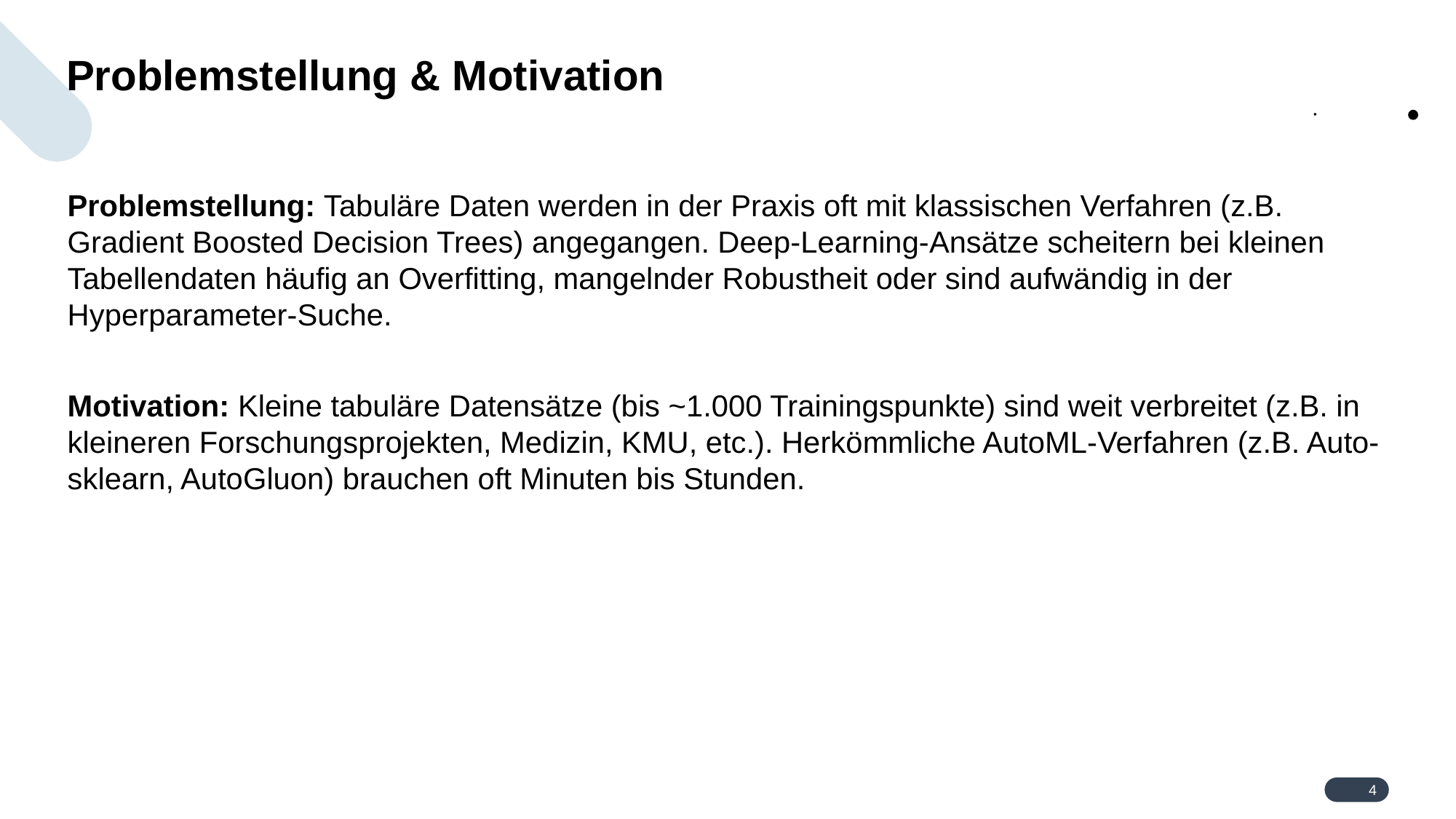

# Problemstellung & Motivation
Problemstellung: Tabuläre Daten werden in der Praxis oft mit klassischen Verfahren (z.B. Gradient Boosted Decision Trees) angegangen. Deep-Learning-Ansätze scheitern bei kleinen Tabellendaten häufig an Overfitting, mangelnder Robustheit oder sind aufwändig in der Hyperparameter-Suche.

Motivation: Kleine tabuläre Datensätze (bis ~1.000 Trainingspunkte) sind weit verbreitet (z.B. in kleineren Forschungsprojekten, Medizin, KMU, etc.). Herkömmliche AutoML-Verfahren (z.B. Auto-sklearn, AutoGluon) brauchen oft Minuten bis Stunden.
4